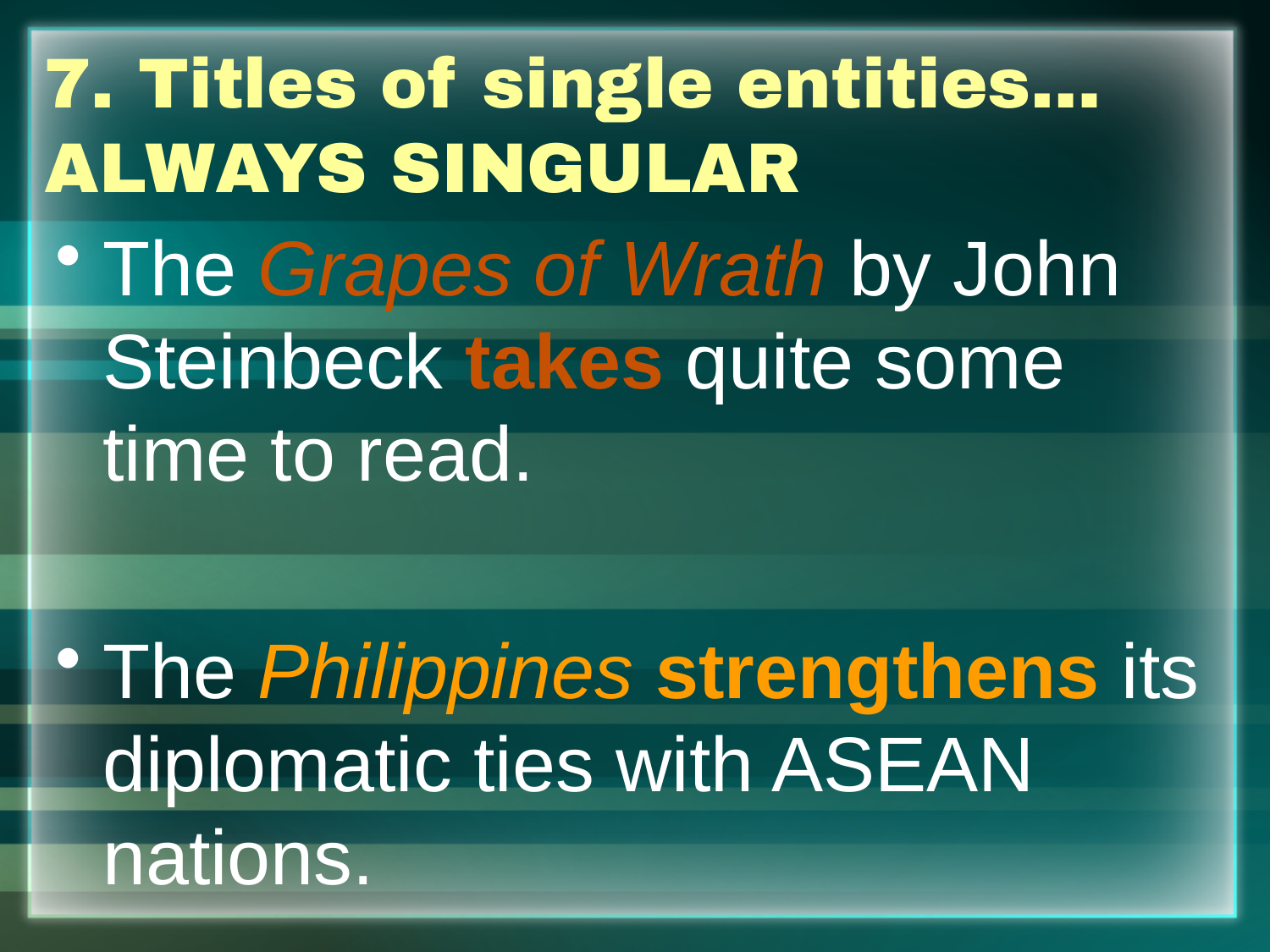

# 7. Titles of single entities…ALWAYS SINGULAR
The Grapes of Wrath by John Steinbeck takes quite some time to read.

The Philippines strengthens its diplomatic ties with ASEAN nations.